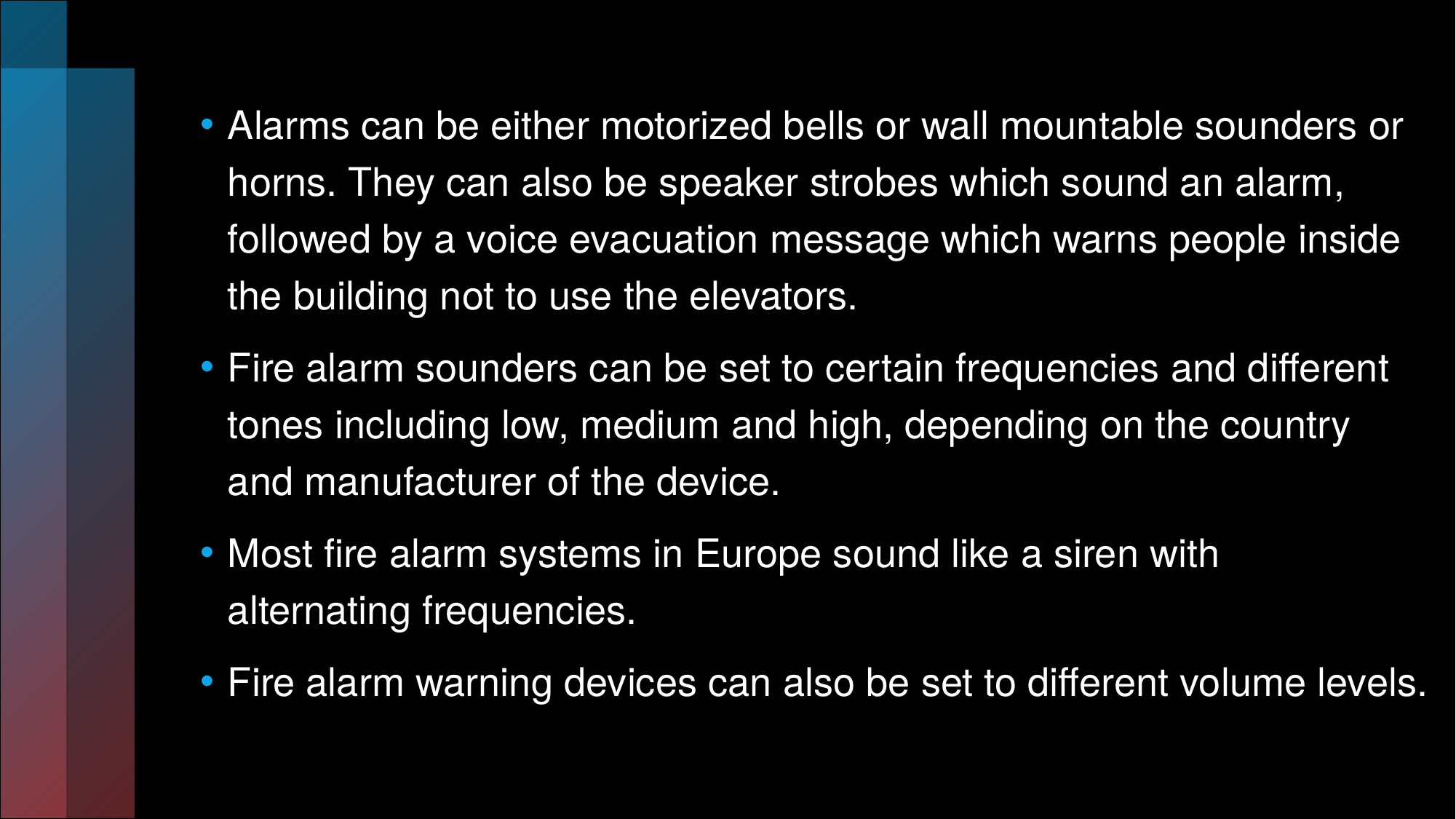

Alarms can be either motorized bells or wall mountable sounders or horns. They can also be speaker strobes which sound an alarm, followed by a voice evacuation message which warns people inside the building not to use the elevators.
Fire alarm sounders can be set to certain frequencies and different tones including low, medium and high, depending on the country and manufacturer of the device.
Most fire alarm systems in Europe sound like a siren with alternating frequencies.
Fire alarm warning devices can also be set to different volume levels.